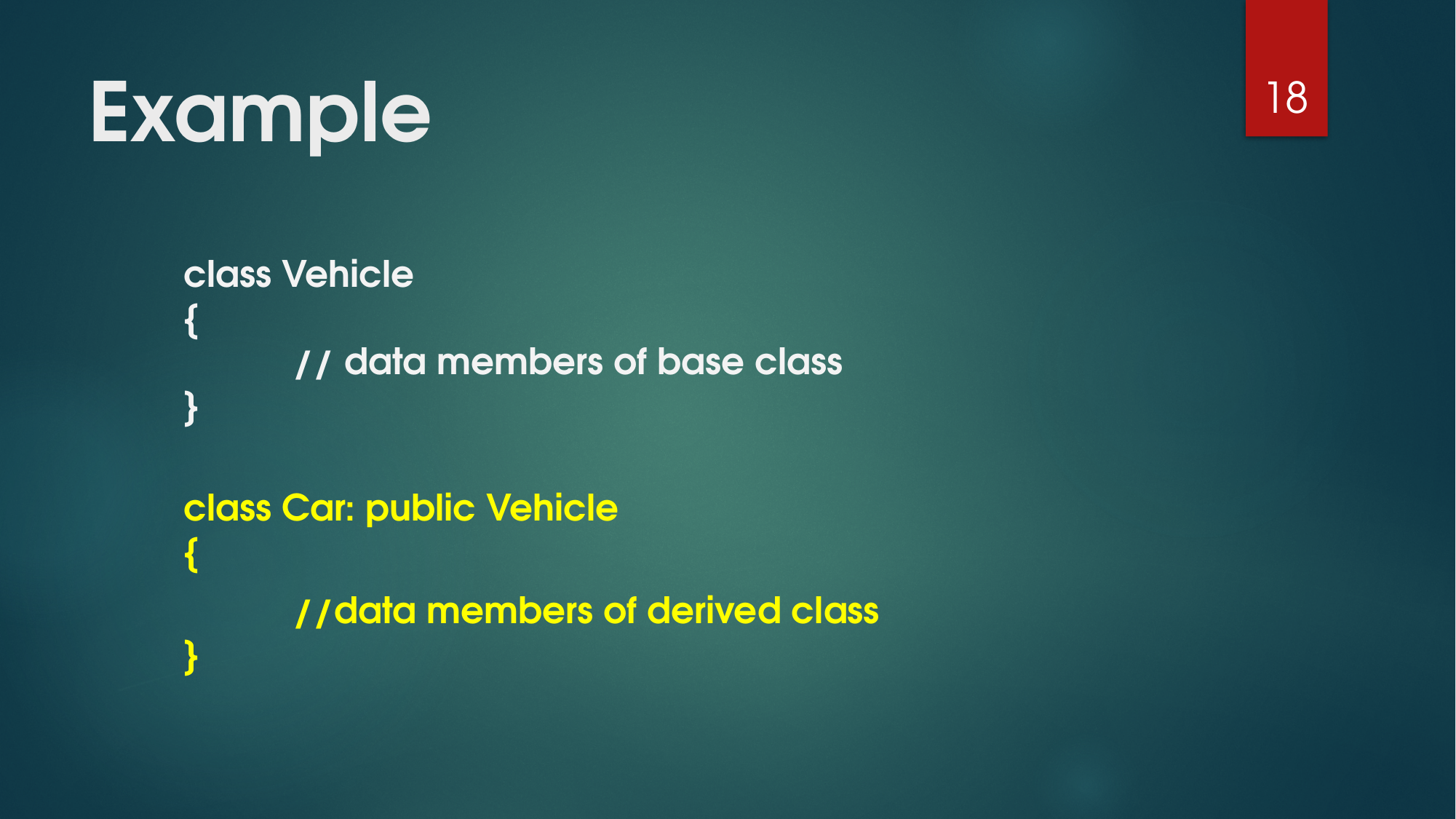

18
# Example
	class Vehicle
{
	// data members of base class
}
	class Car: public Vehicle
{
		//data members of derived class
}